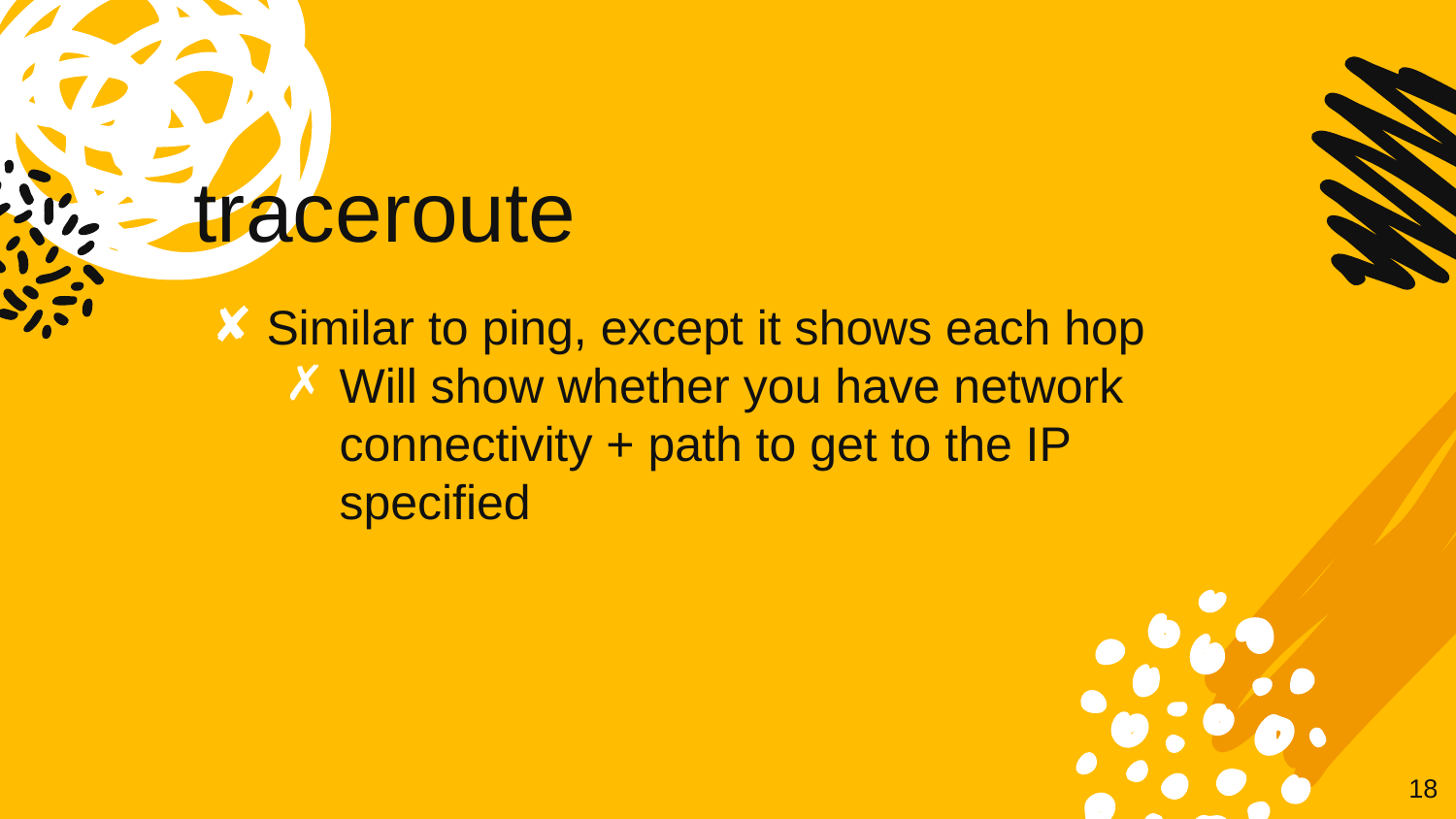

# traceroute
Similar to ping, except it shows each hop
Will show whether you have network connectivity + path to get to the IP specified
18